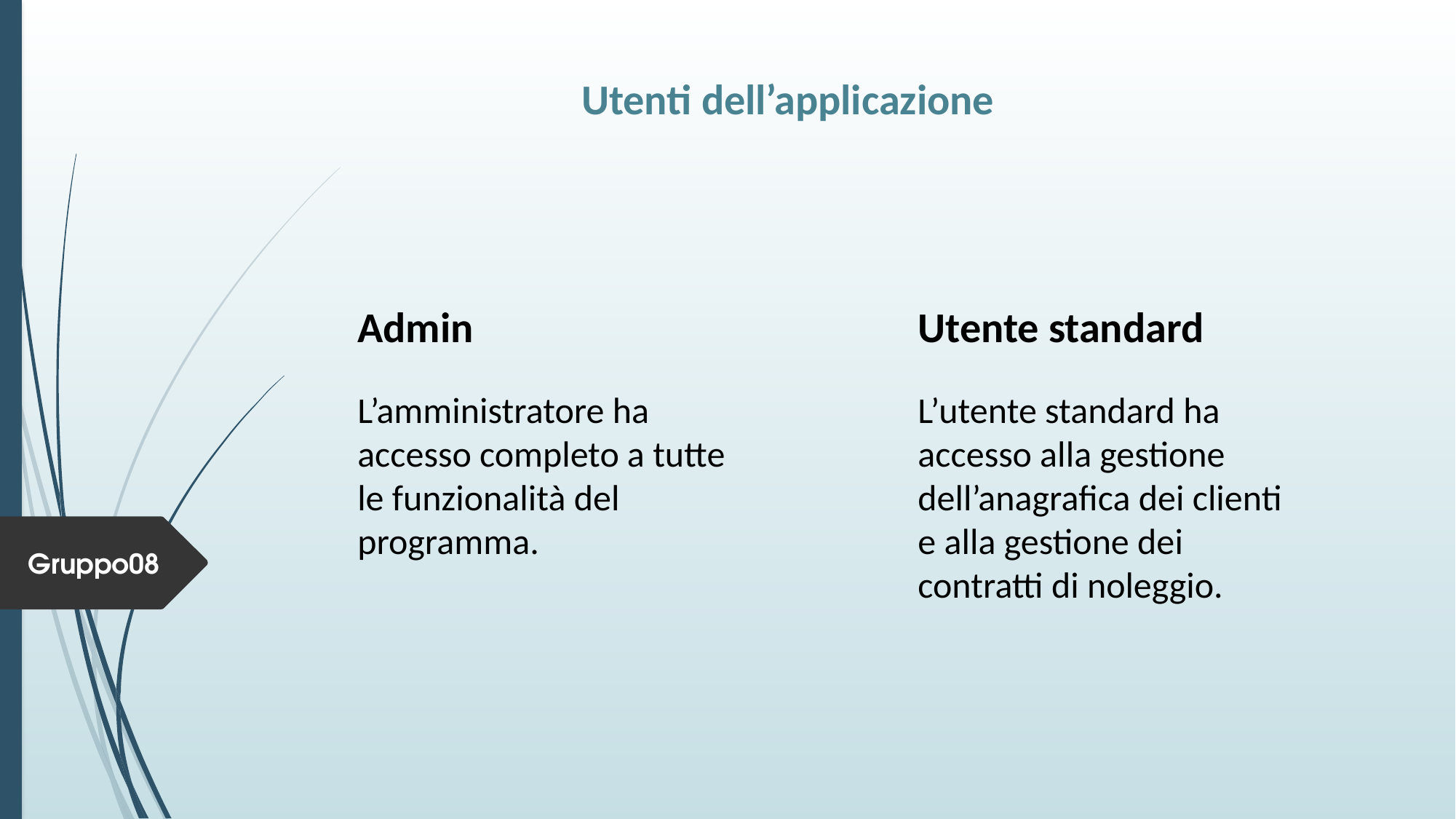

Utenti dell’applicazione
Admin

L’amministratore ha accesso completo a tutte le funzionalità del programma.
Utente standard

L’utente standard ha accesso alla gestione dell’anagrafica dei clienti e alla gestione dei contratti di noleggio.
Gruppo08